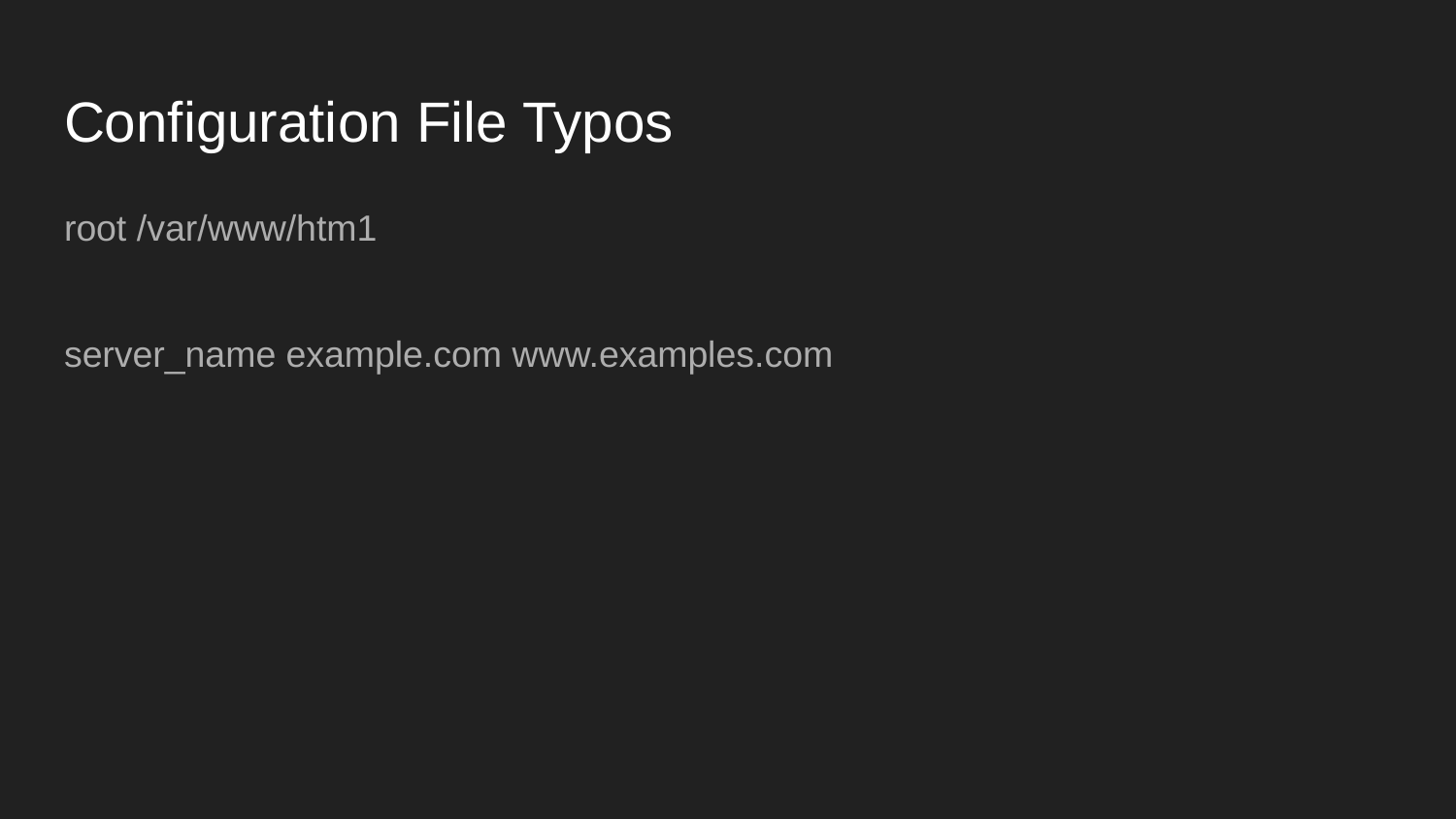

# Configuration File Typos

root /var/www/htm1
server_name example.com www.examples.com